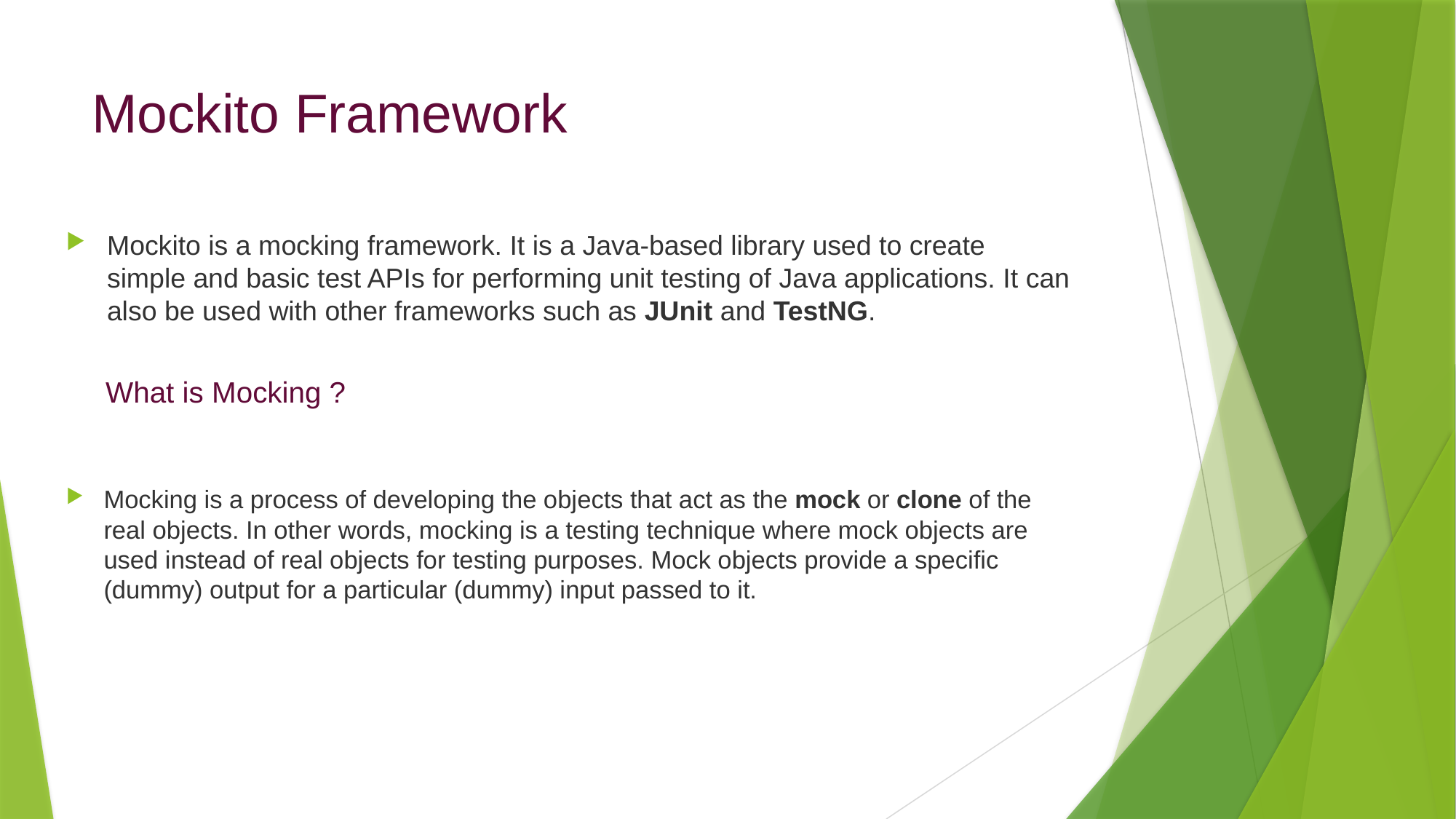

# Mockito Framework
Mockito is a mocking framework. It is a Java-based library used to create simple and basic test APIs for performing unit testing of Java applications. It can also be used with other frameworks such as JUnit and TestNG.

What is Mocking ?

Mocking is a process of developing the objects that act as the mock or clone of the real objects. In other words, mocking is a testing technique where mock objects are used instead of real objects for testing purposes. Mock objects provide a specific (dummy) output for a particular (dummy) input passed to it.